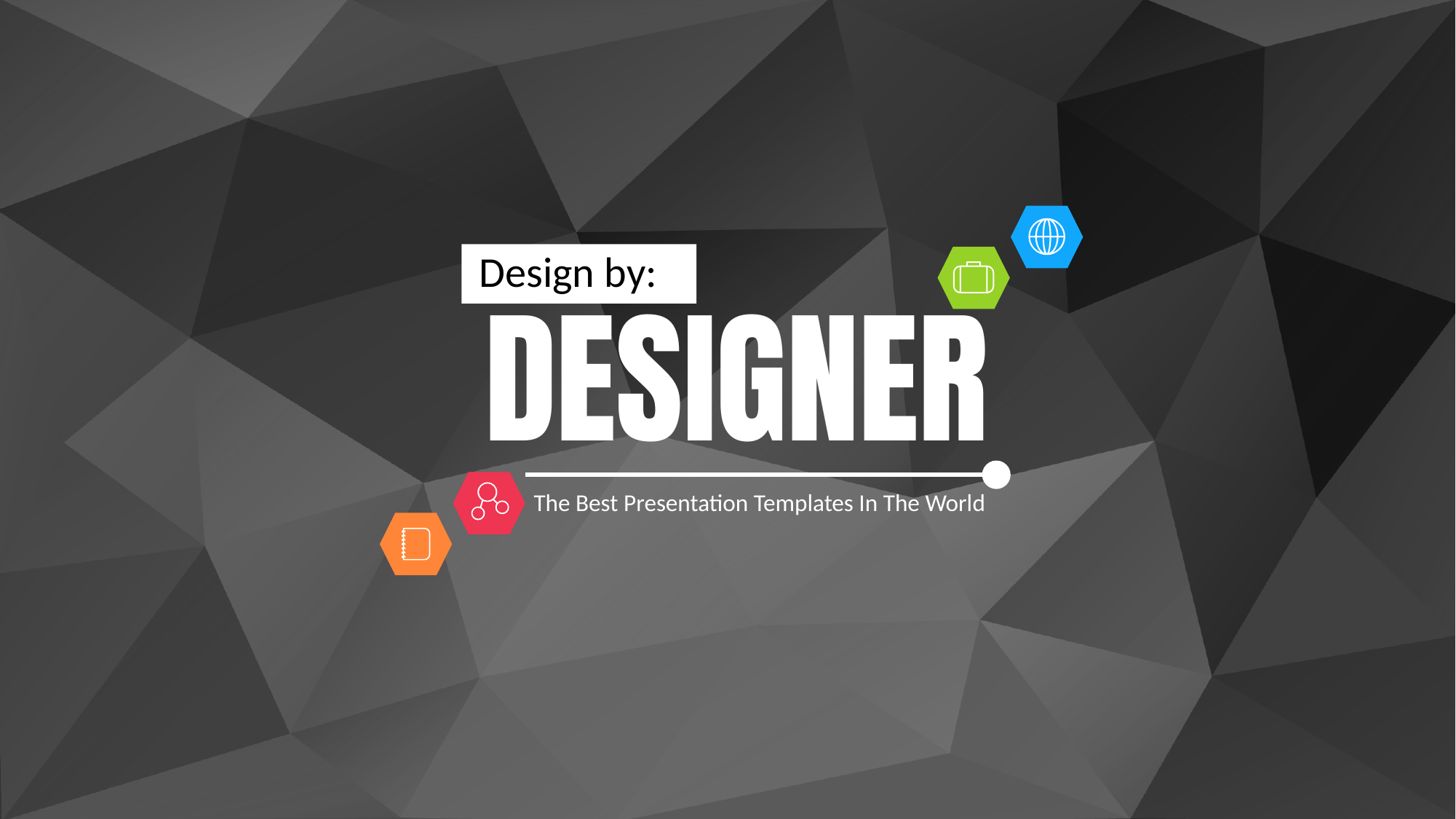

Design by:

DESIGNER

The Best Presentation Templates In The World